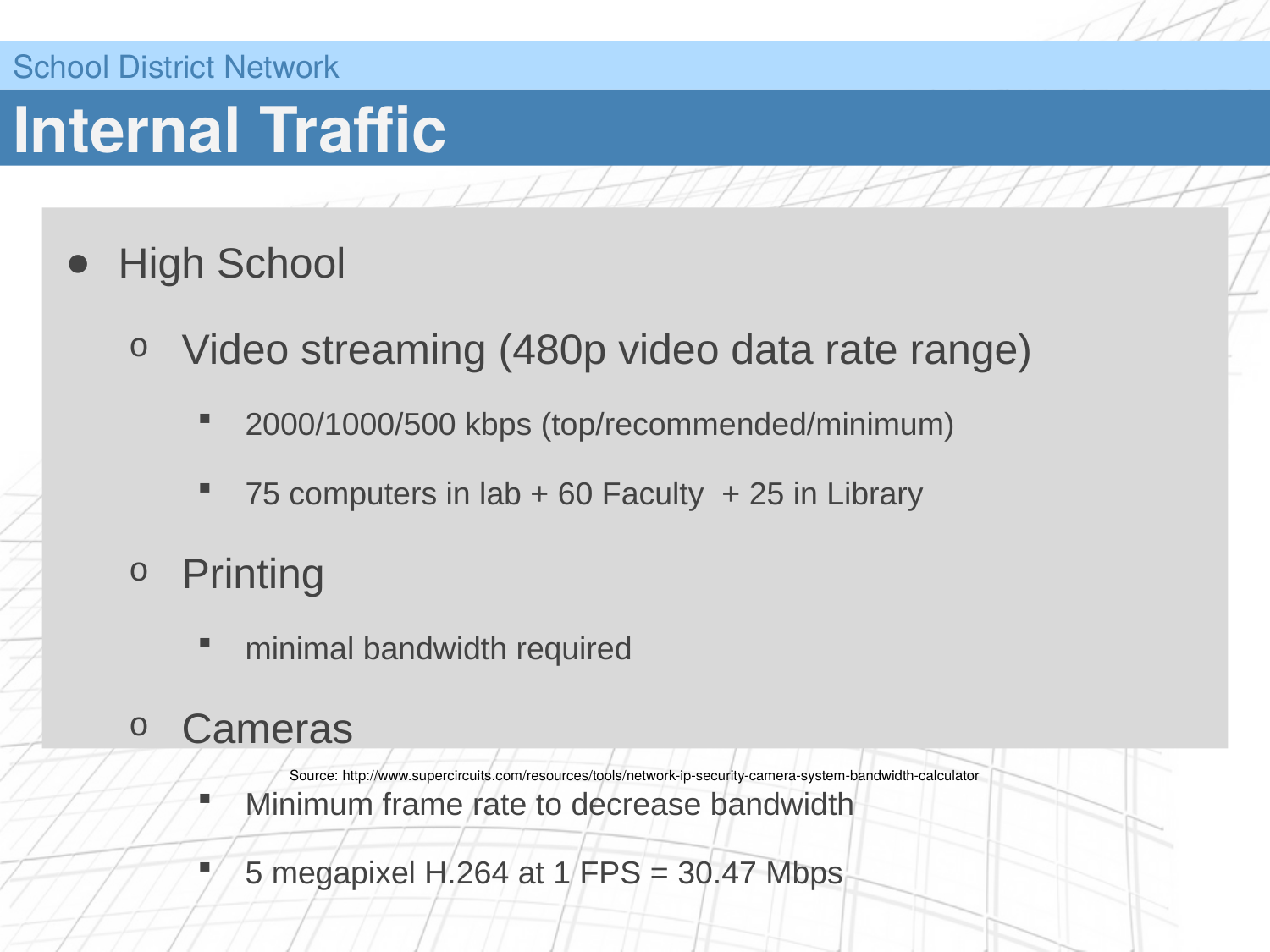

School District Network
# Internal Traffic
High School
Video streaming (480p video data rate range)
2000/1000/500 kbps (top/recommended/minimum)
75 computers in lab + 60 Faculty  + 25 in Library
Printing
minimal bandwidth required
Cameras
Minimum frame rate to decrease bandwidth
5 megapixel H.264 at 1 FPS = 30.47 Mbps
Source: http://www.supercircuits.com/resources/tools/network-ip-security-camera-system-bandwidth-calculator